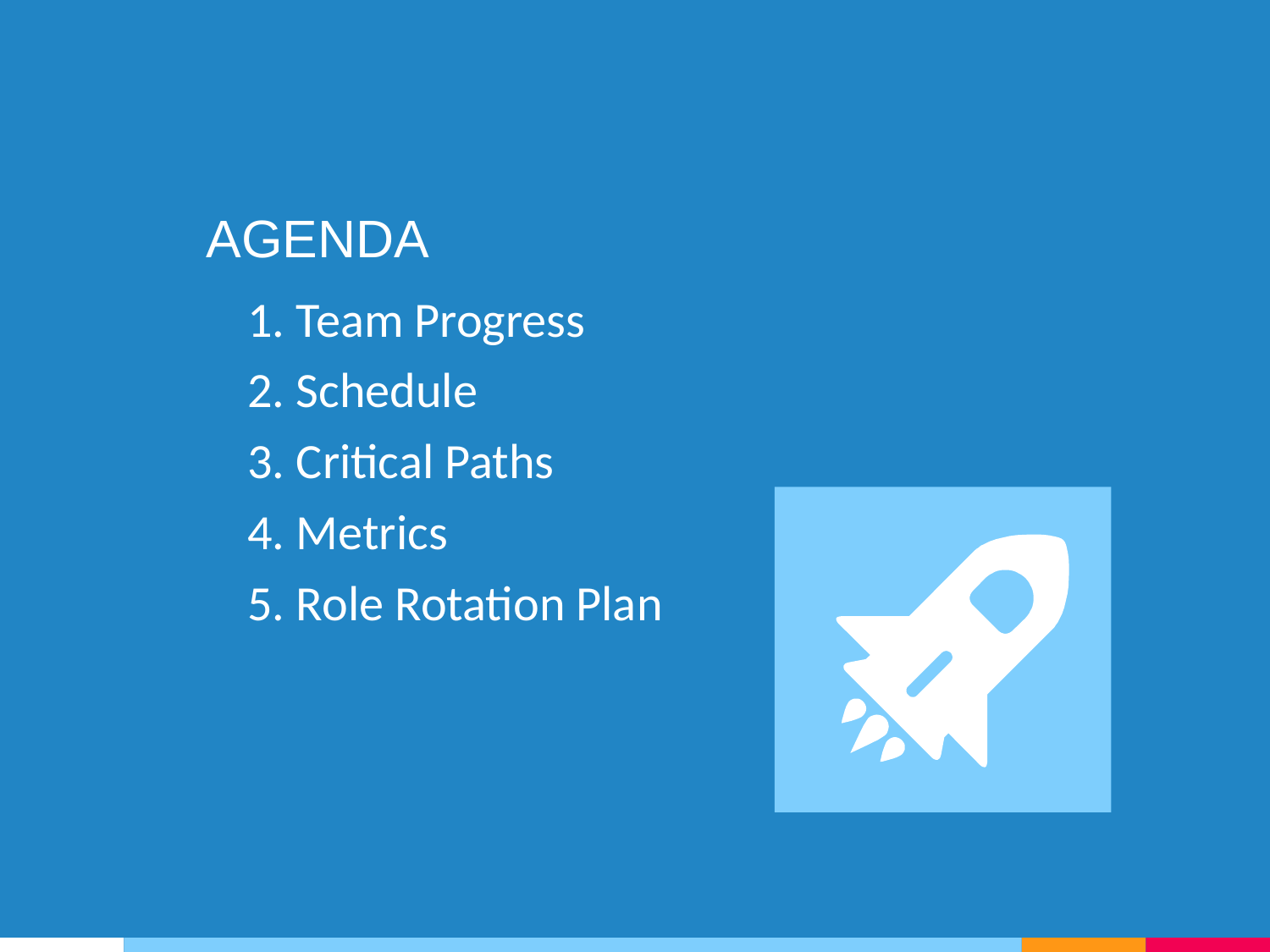

AGENDA
1. Team Progress
2. Schedule
3. Critical Paths
4. Metrics
5. Role Rotation Plan